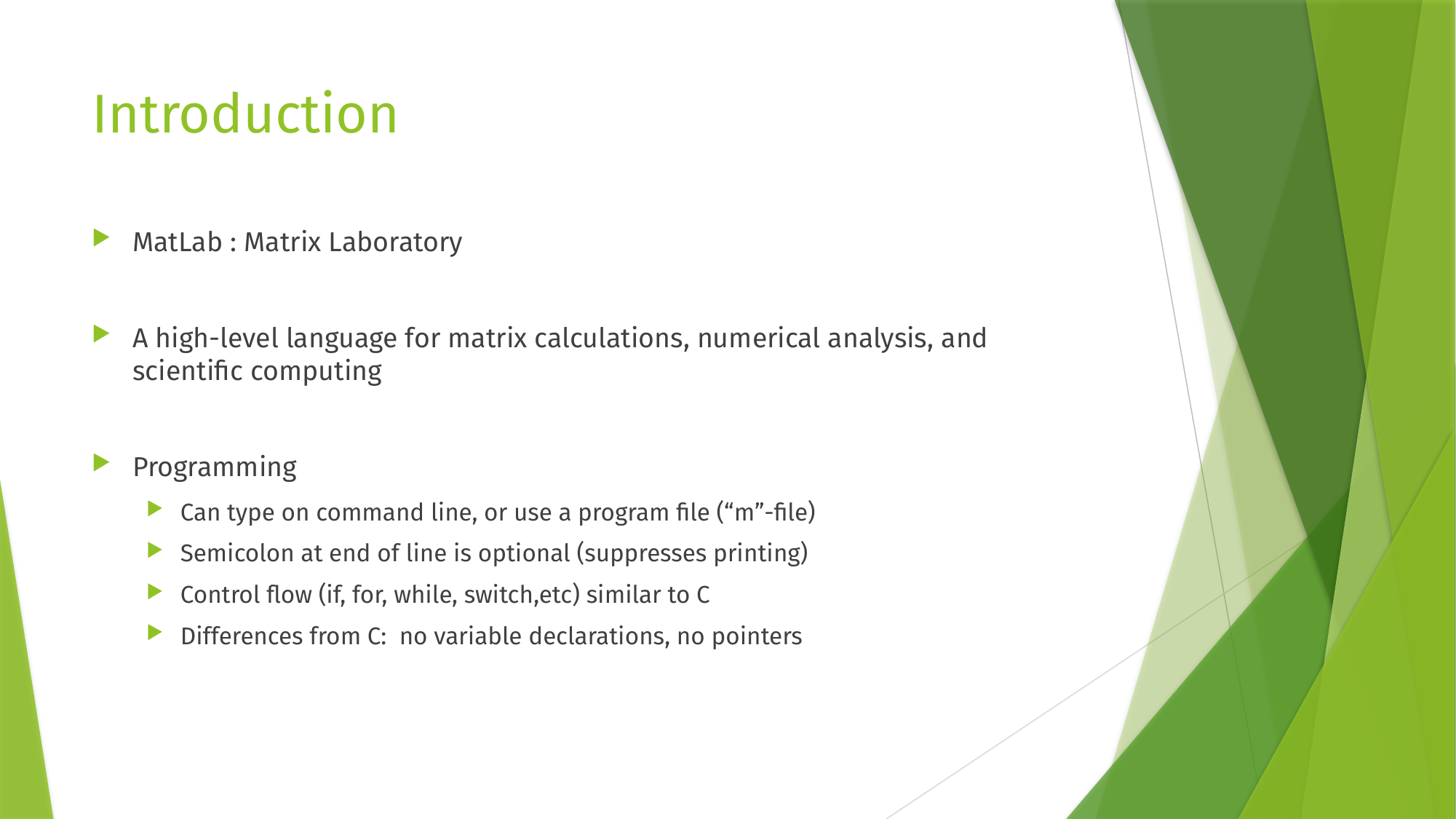

# Introduction
MatLab : Matrix Laboratory

A high-level language for matrix calculations, numerical analysis, and scientific computing

Programming
Can type on command line, or use a program file (“m”-file)
Semicolon at end of line is optional (suppresses printing)
Control flow (if, for, while, switch,etc) similar to C
Differences from C:  no variable declarations, no pointers